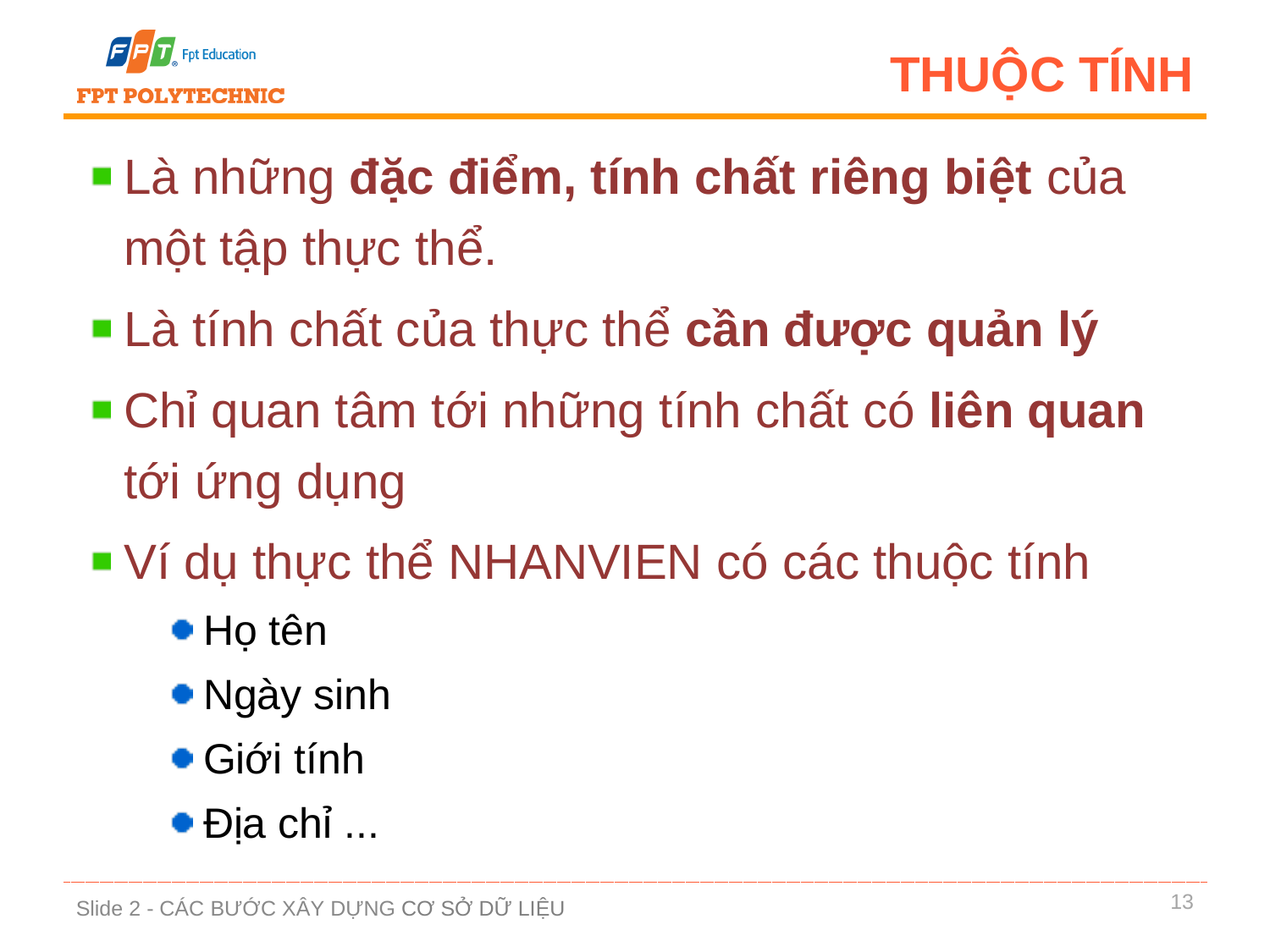

# Thuộc tính
Là những đặc điểm, tính chất riêng biệt của một tập thực thể.
Là tính chất của thực thể cần được quản lý
Chỉ quan tâm tới những tính chất có liên quan tới ứng dụng
Ví dụ thực thể NHANVIEN có các thuộc tính
Họ tên
Ngày sinh
Giới tính
Địa chỉ ...
13